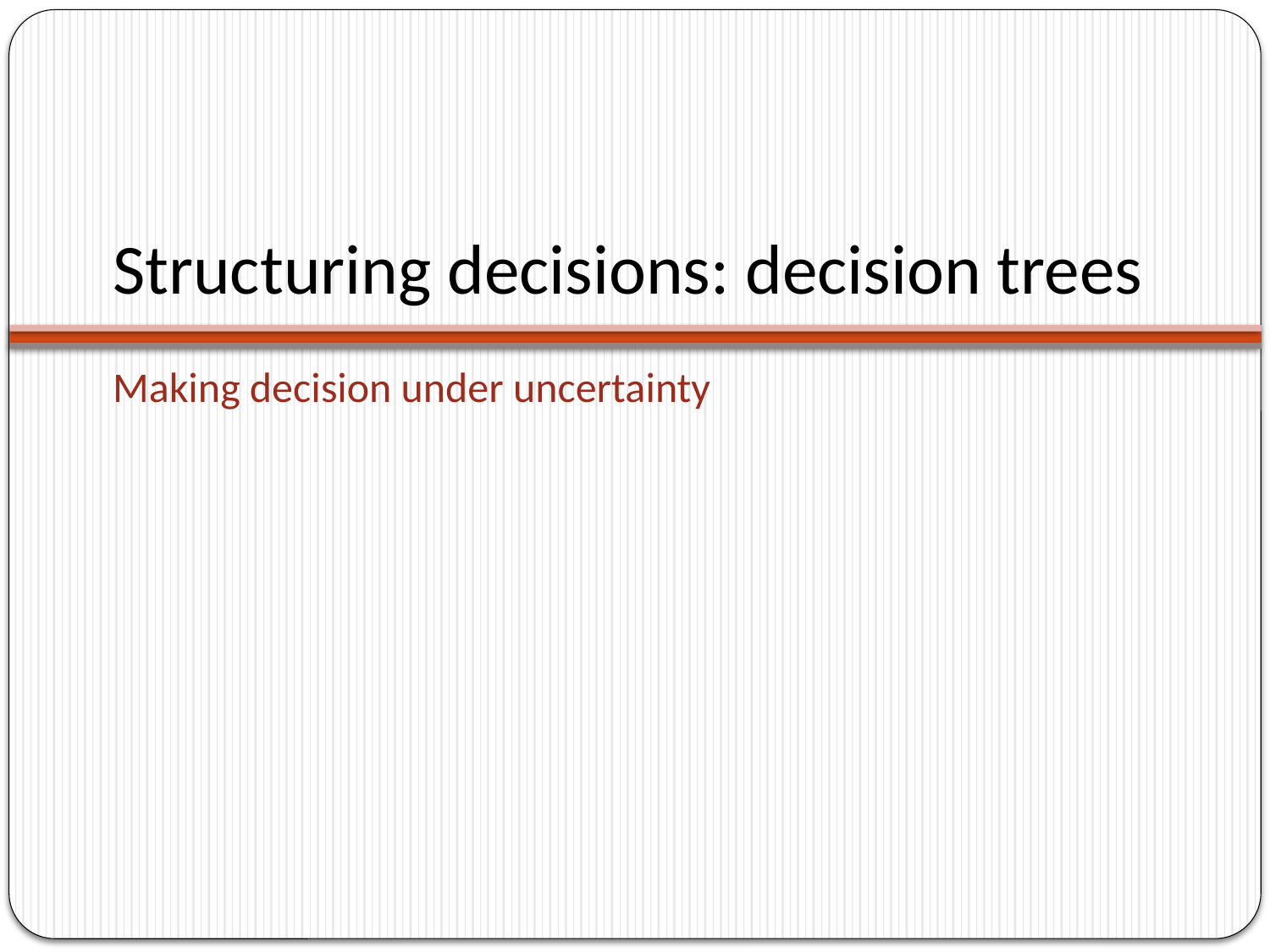

# Structuring decisions: decision trees
Making decision under uncertainty